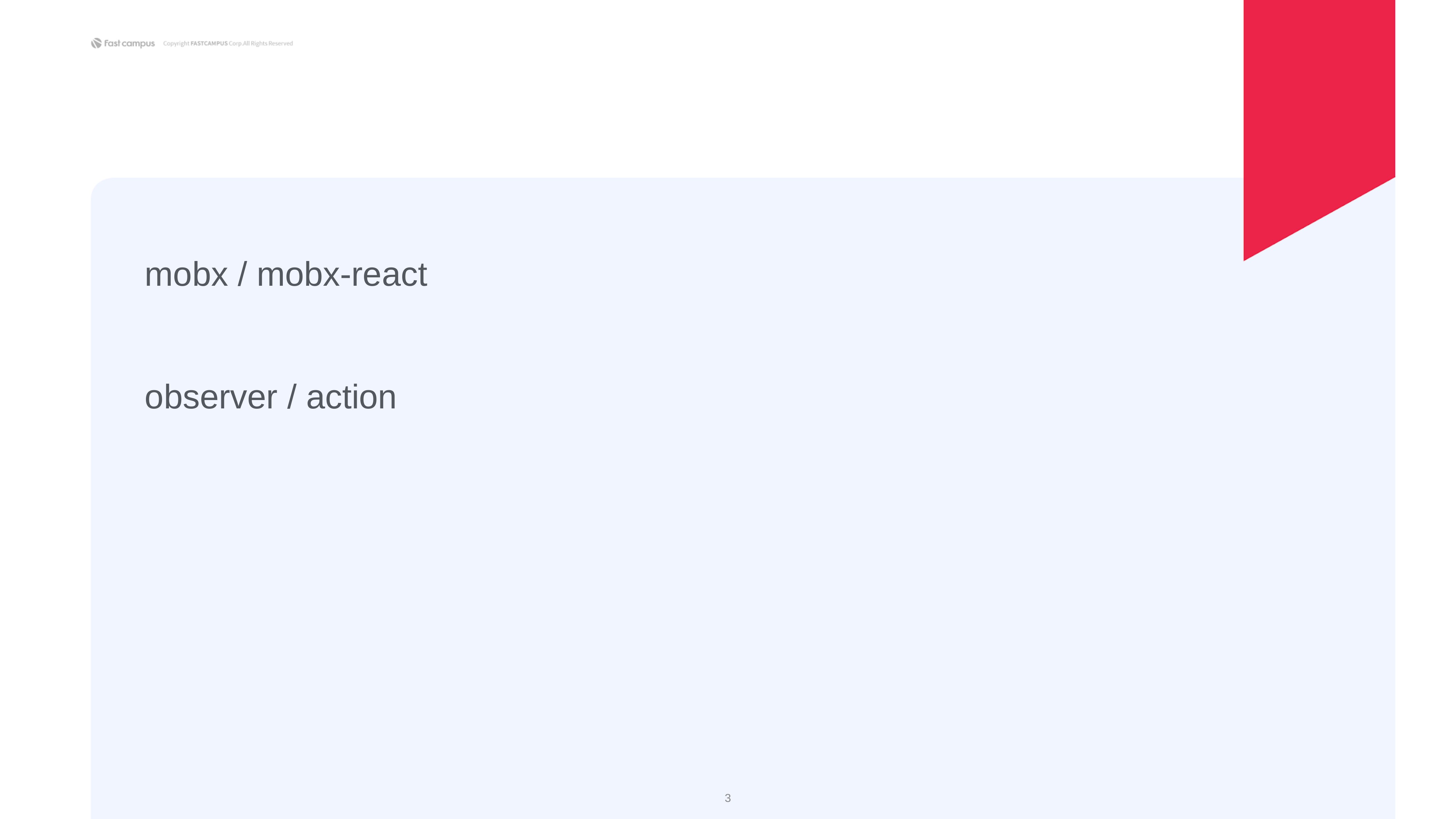

mobx / mobx-react

observer / action
3